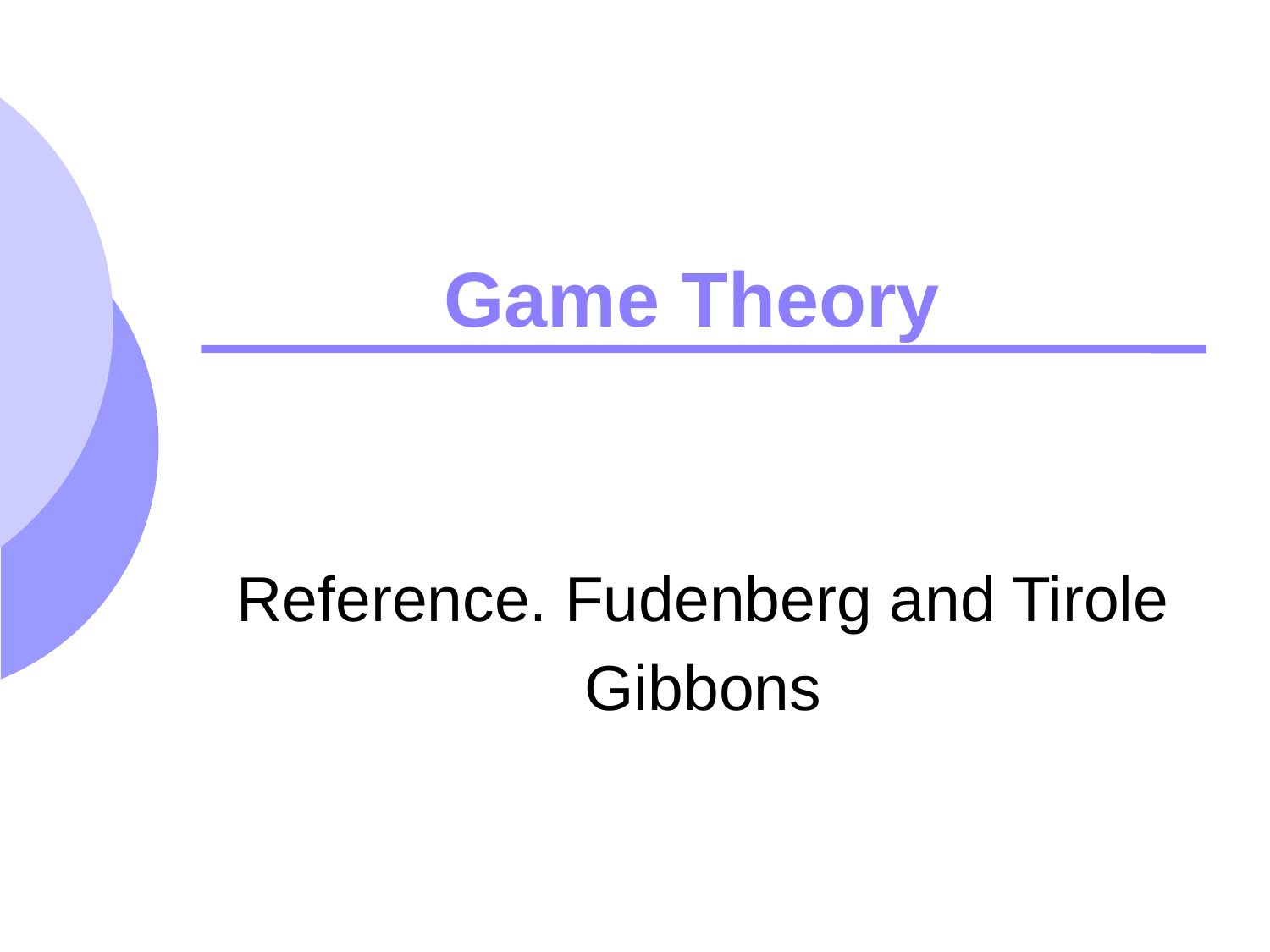

# Game Theory
Reference. Fudenberg and Tirole
Gibbons